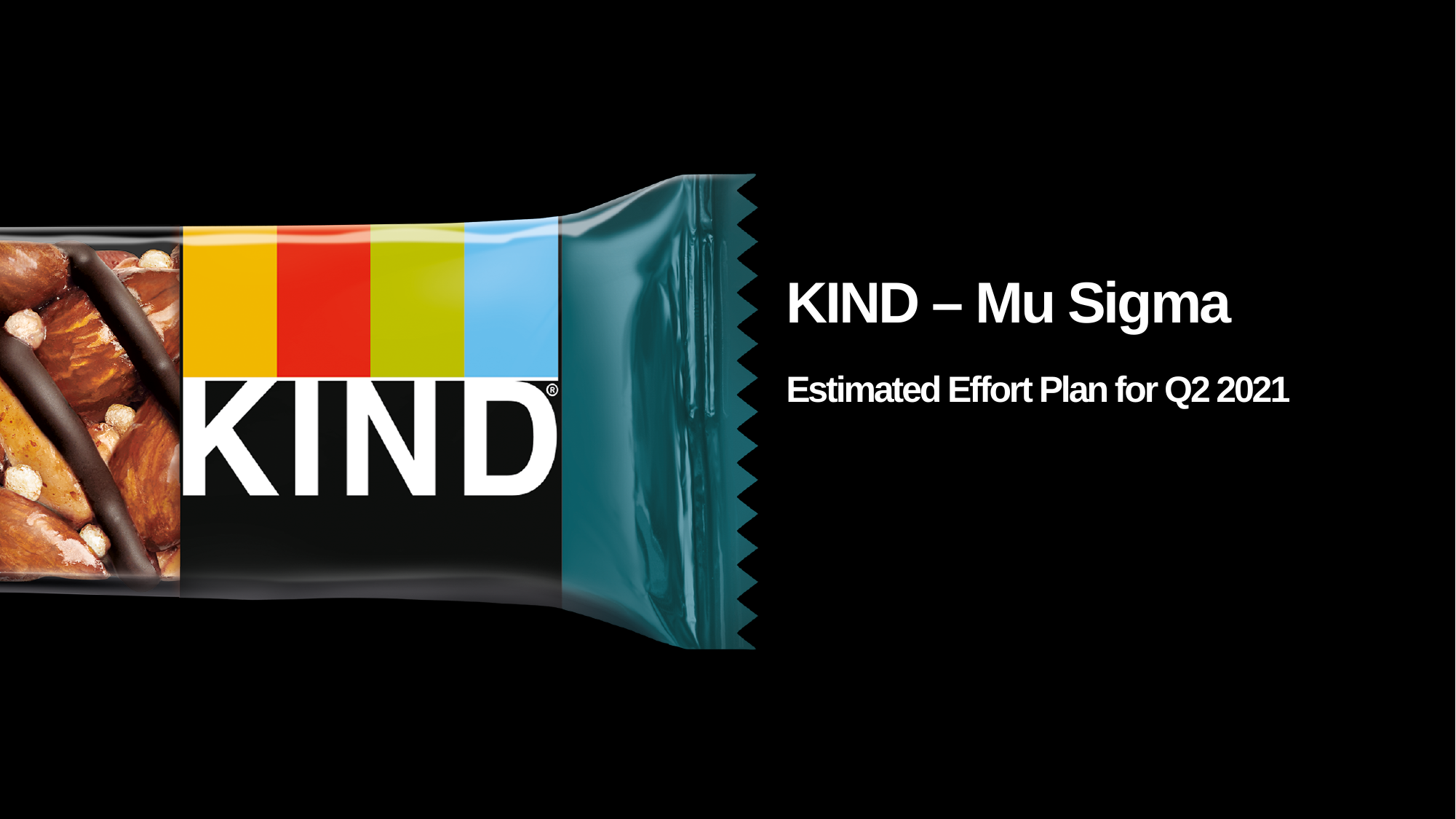

KIND – Mu Sigma

Estimated Effort Plan for Q2 2021